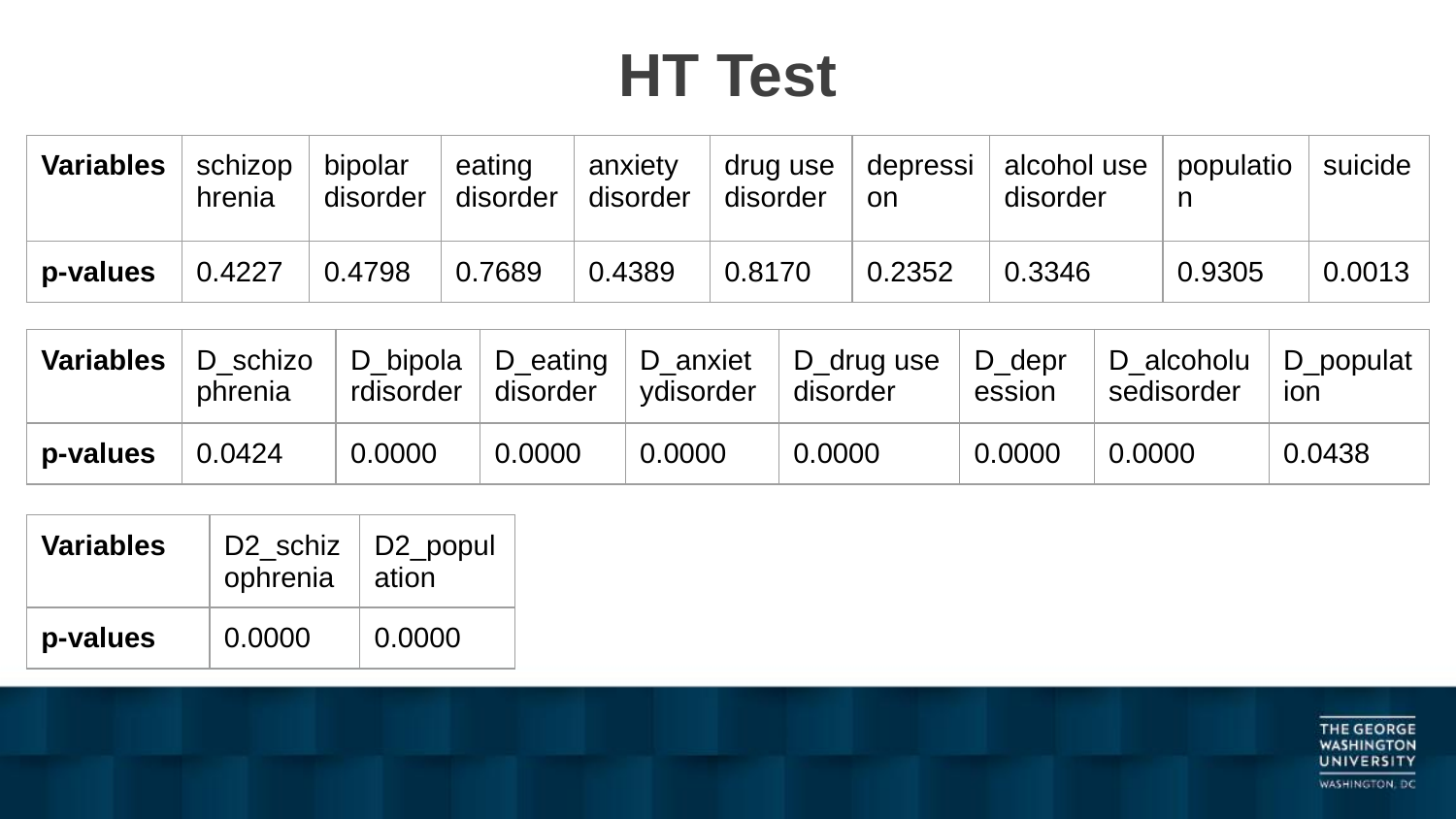

# HT Test
| Variables | schizophrenia | bipolar disorder | eating disorder | anxiety disorder | drug use disorder | depression | alcohol use disorder | population | suicide |
| --- | --- | --- | --- | --- | --- | --- | --- | --- | --- |
| p-values | 0.4227 | 0.4798 | 0.7689 | 0.4389 | 0.8170 | 0.2352 | 0.3346 | 0.9305 | 0.0013 |
| Variables | D\_schizophrenia | D\_bipolardisorder | D\_eatingdisorder | D\_anxietydisorder | D\_drug use disorder | D\_depression | D\_alcoholusedisorder | D\_population |
| --- | --- | --- | --- | --- | --- | --- | --- | --- |
| p-values | 0.0424 | 0.0000 | 0.0000 | 0.0000 | 0.0000 | 0.0000 | 0.0000 | 0.0438 |
| Variables | D2\_schizophrenia | D2\_population |
| --- | --- | --- |
| p-values | 0.0000 | 0.0000 |